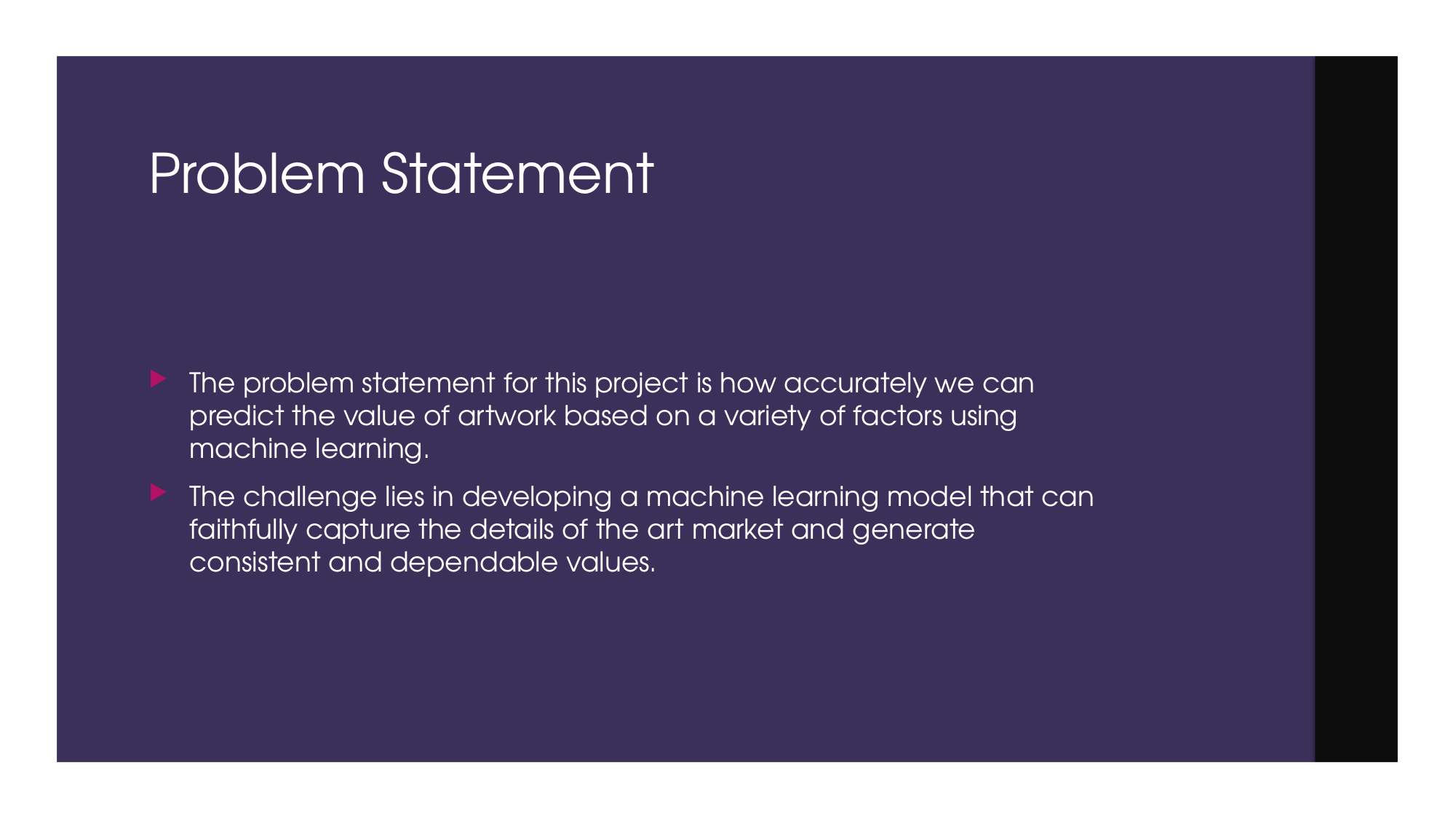

# Problem Statement
The problem statement for this project is how accurately we can predict the value of artwork based on a variety of factors using machine learning.
The challenge lies in developing a machine learning model that can faithfully capture the details of the art market and generate consistent and dependable values.